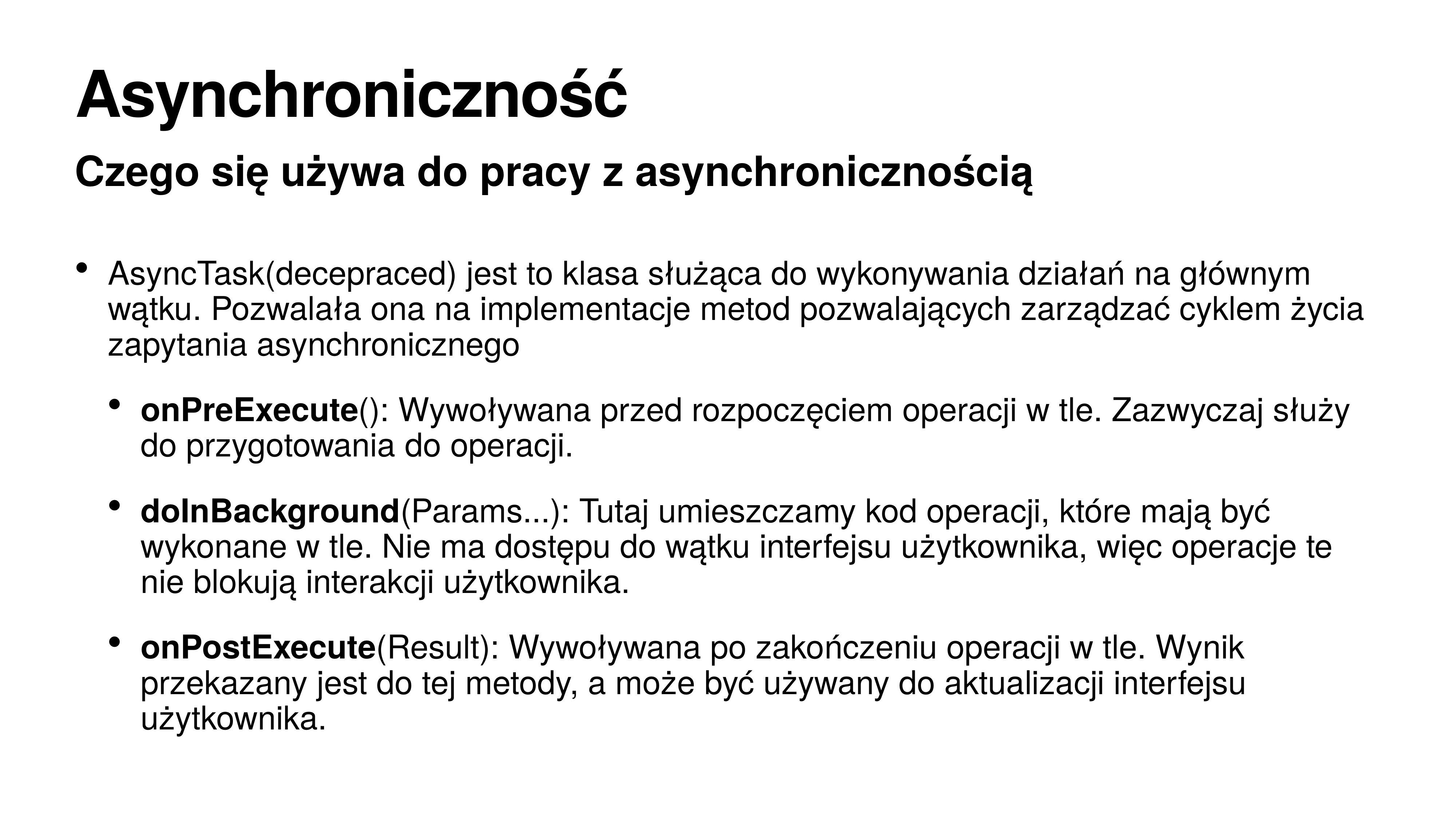

# Asynchroniczność
Czego się używa do pracy z asynchronicznością
AsyncTask(decepraced) jest to klasa służąca do wykonywania działań na głównym wątku. Pozwalała ona na implementacje metod pozwalających zarządzać cyklem życia zapytania asynchronicznego
onPreExecute(): Wywoływana przed rozpoczęciem operacji w tle. Zazwyczaj służy do przygotowania do operacji.
doInBackground(Params...): Tutaj umieszczamy kod operacji, które mają być wykonane w tle. Nie ma dostępu do wątku interfejsu użytkownika, więc operacje te nie blokują interakcji użytkownika.
onPostExecute(Result): Wywoływana po zakończeniu operacji w tle. Wynik przekazany jest do tej metody, a może być używany do aktualizacji interfejsu użytkownika.